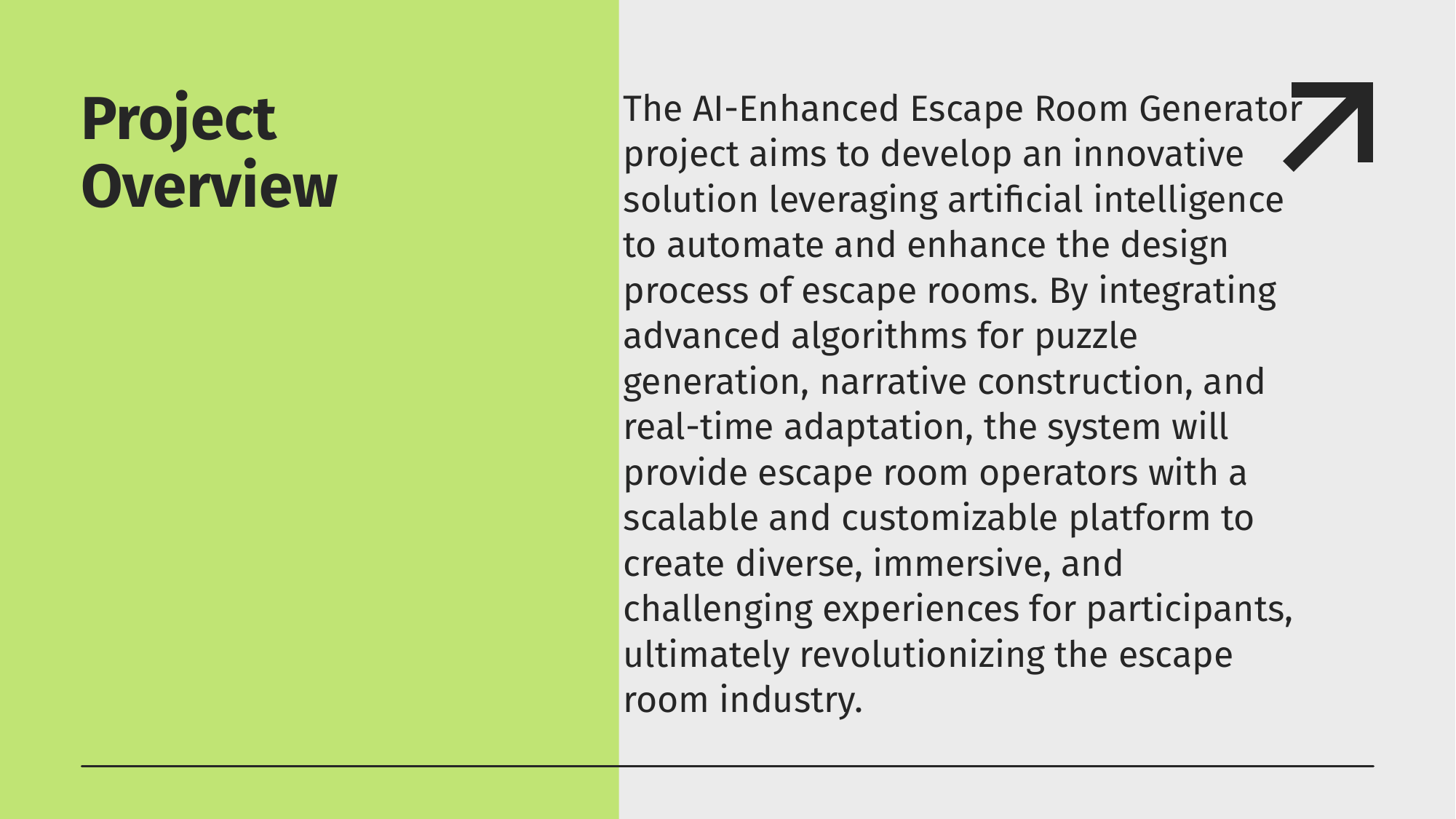

# Project Overview
The AI-Enhanced Escape Room Generator project aims to develop an innovative solution leveraging artificial intelligence to automate and enhance the design process of escape rooms. By integrating advanced algorithms for puzzle generation, narrative construction, and real-time adaptation, the system will provide escape room operators with a scalable and customizable platform to create diverse, immersive, and challenging experiences for participants, ultimately revolutionizing the escape room industry.